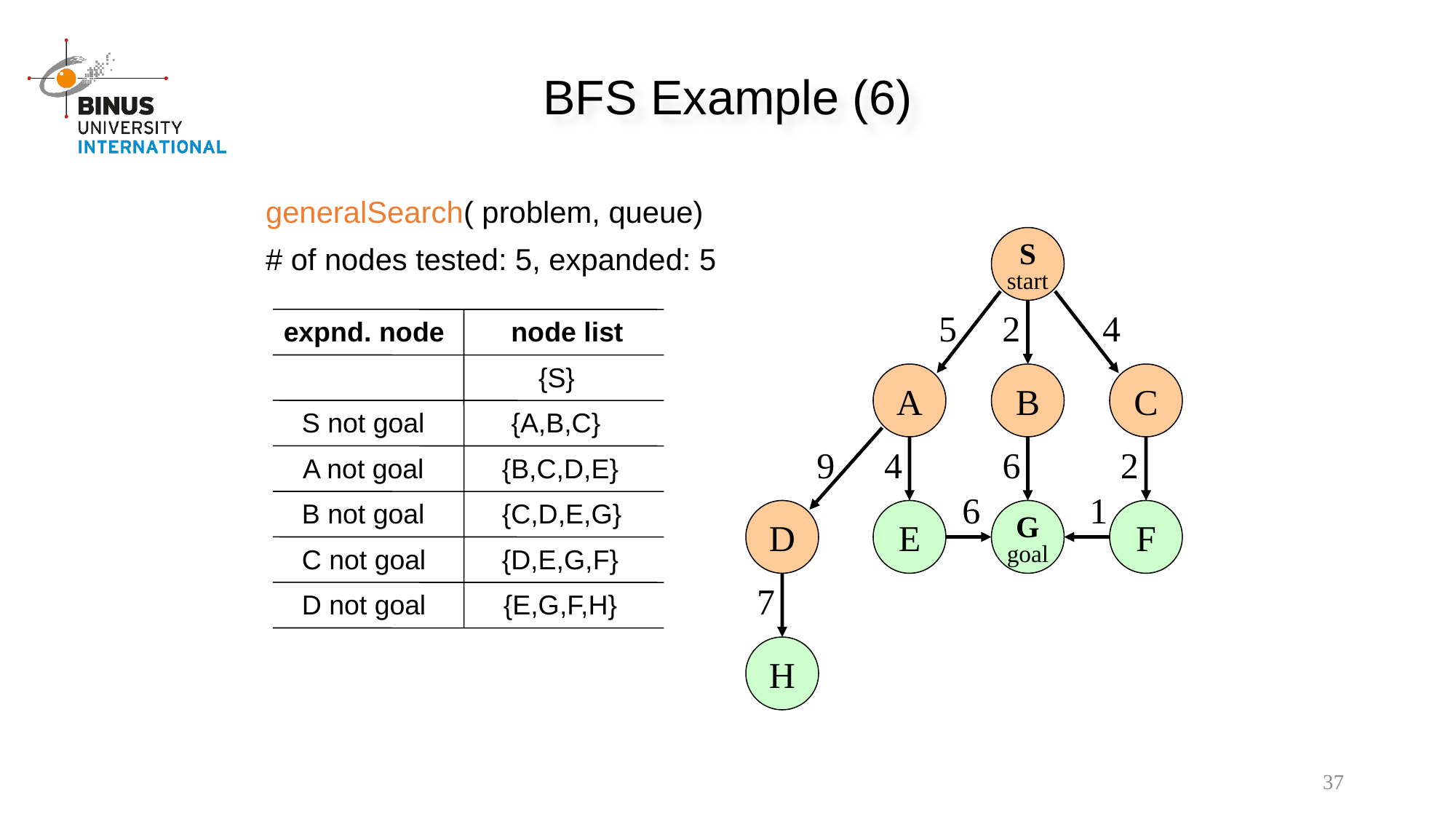

BFS Example (6)
generalSearch( problem, queue)
# of nodes tested: 5, expanded: 5

S
start

5
2

4

expnd. node
node list

{S}
A
B
C

S not goal
{A,B,C}

9
4

6

2

A not goal
{B,C,D,E}
6
1

B not goal
{C,D,E,G}
D
E
G
goal
F

C not goal
{D,E,G,F}
7

D not goal
{E,G,F,H}

H
37